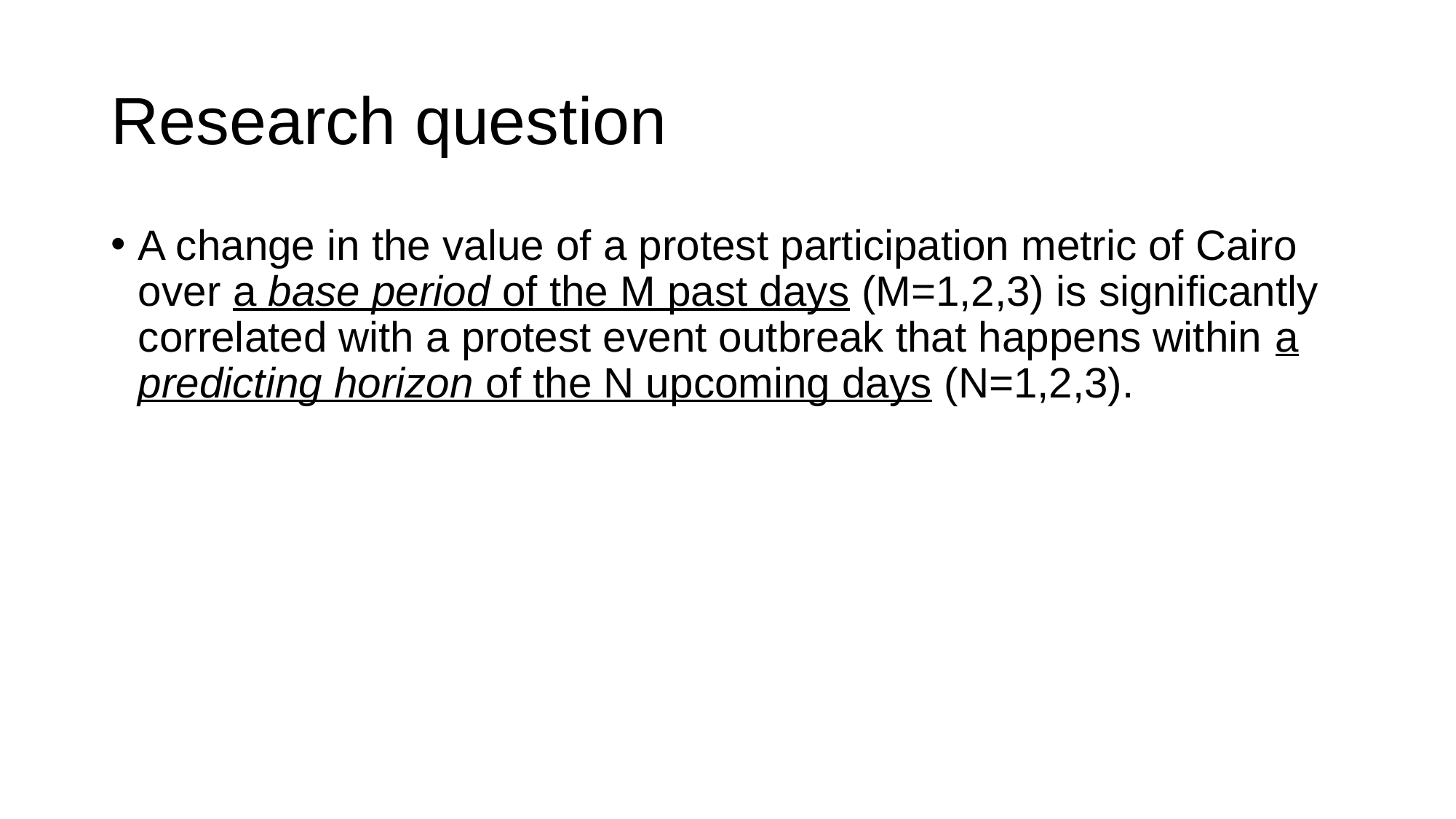

# Research question
A change in the value of a protest participation metric of Cairo over a base period of the M past days (M=1,2,3) is significantly correlated with a protest event outbreak that happens within a predicting horizon of the N upcoming days (N=1,2,3).